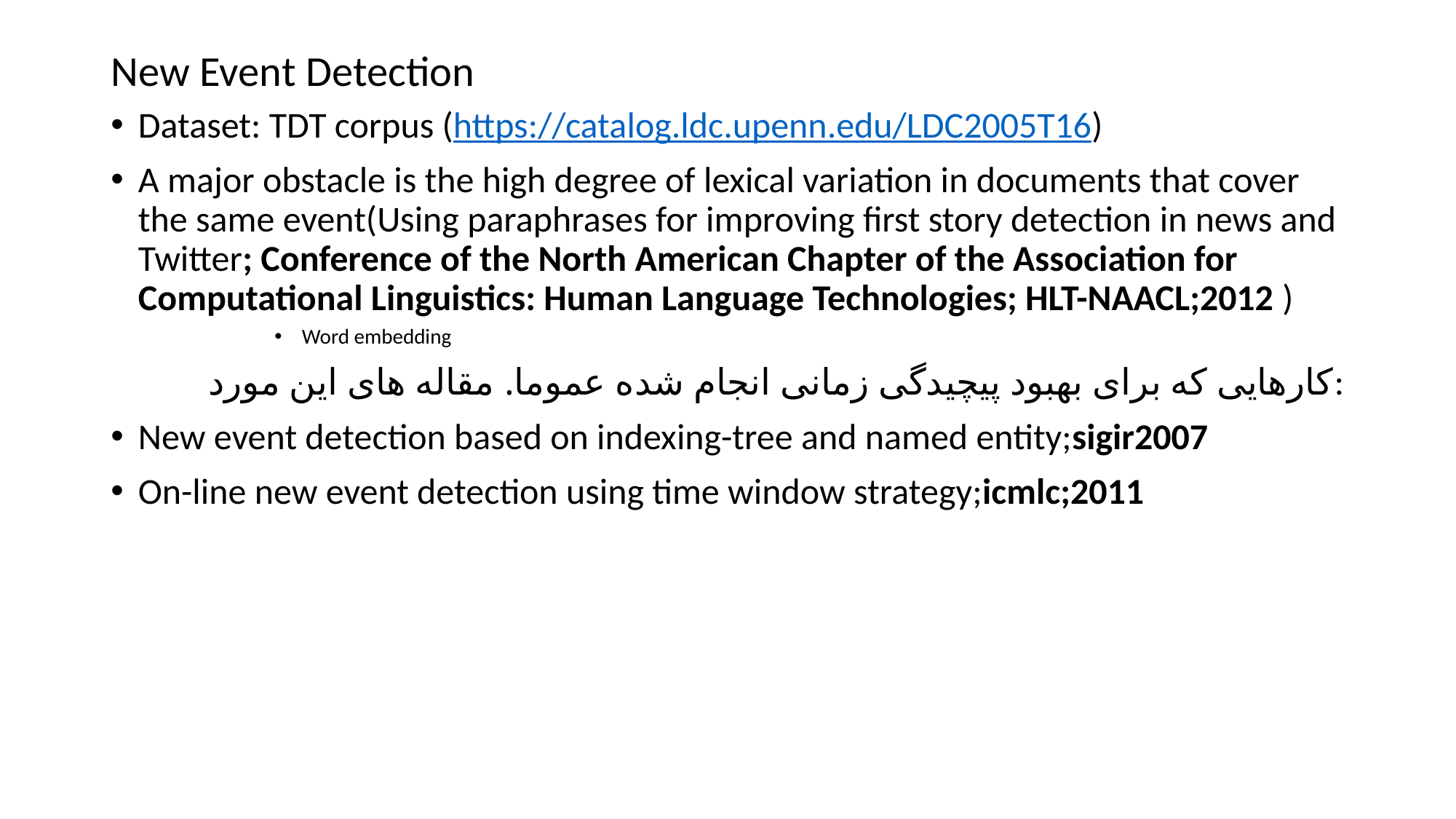

# New Event Detection
Dataset: TDT corpus (https://catalog.ldc.upenn.edu/LDC2005T16)
A major obstacle is the high degree of lexical variation in documents that cover the same event(Using paraphrases for improving first story detection in news and Twitter; Conference of the North American Chapter of the Association for Computational Linguistics: Human Language Technologies; HLT-NAACL;2012 )
Word embedding
کارهایی که برای بهبود پیچیدگی زمانی انجام شده عموما. مقاله های این مورد:
New event detection based on indexing-tree and named entity;sigir2007
On-line new event detection using time window strategy;icmlc;2011